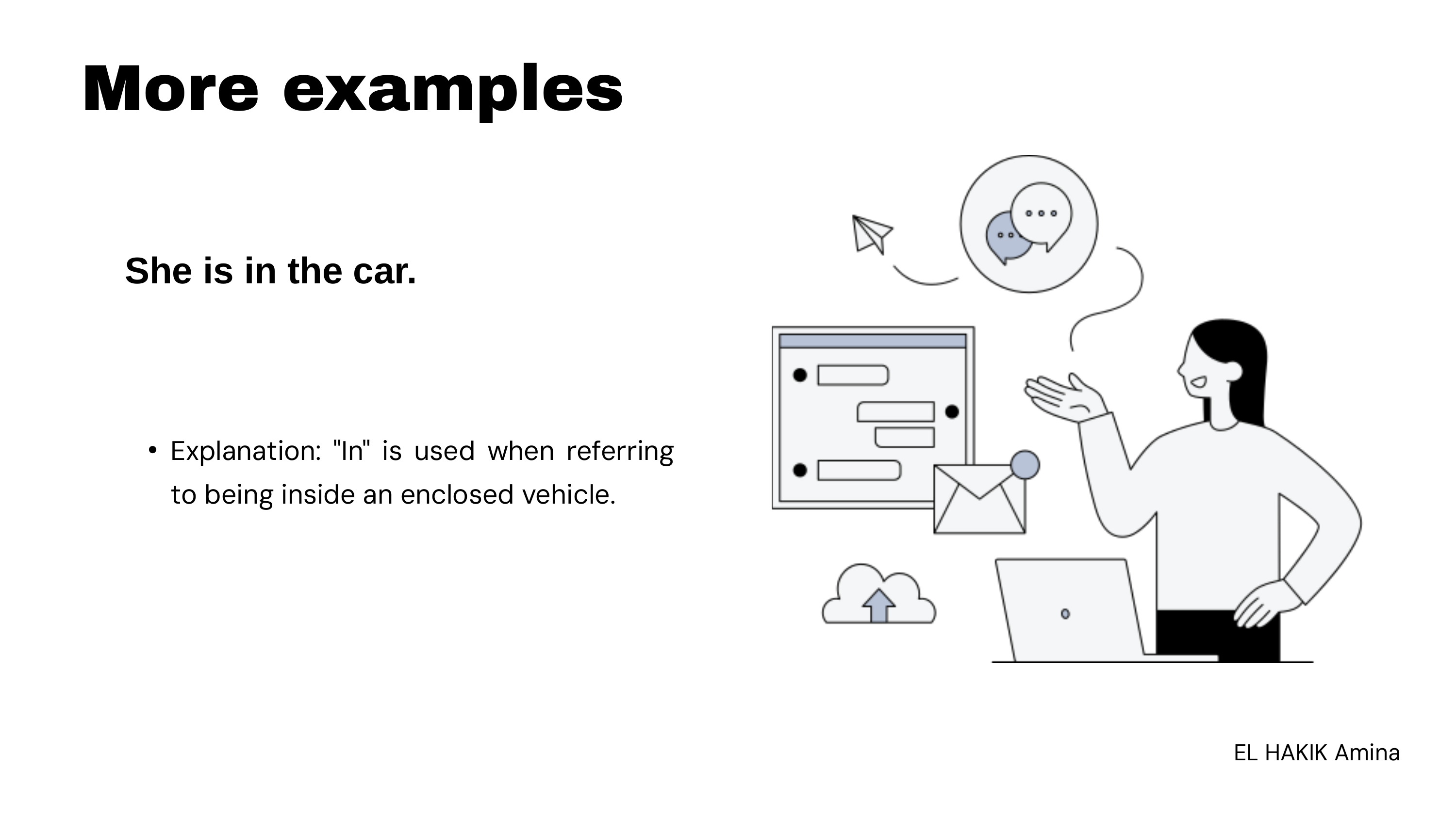

More examples

She is in the car.

Explanation: "In" is used when referring to being inside an enclosed vehicle.

EL HAKIK Amina